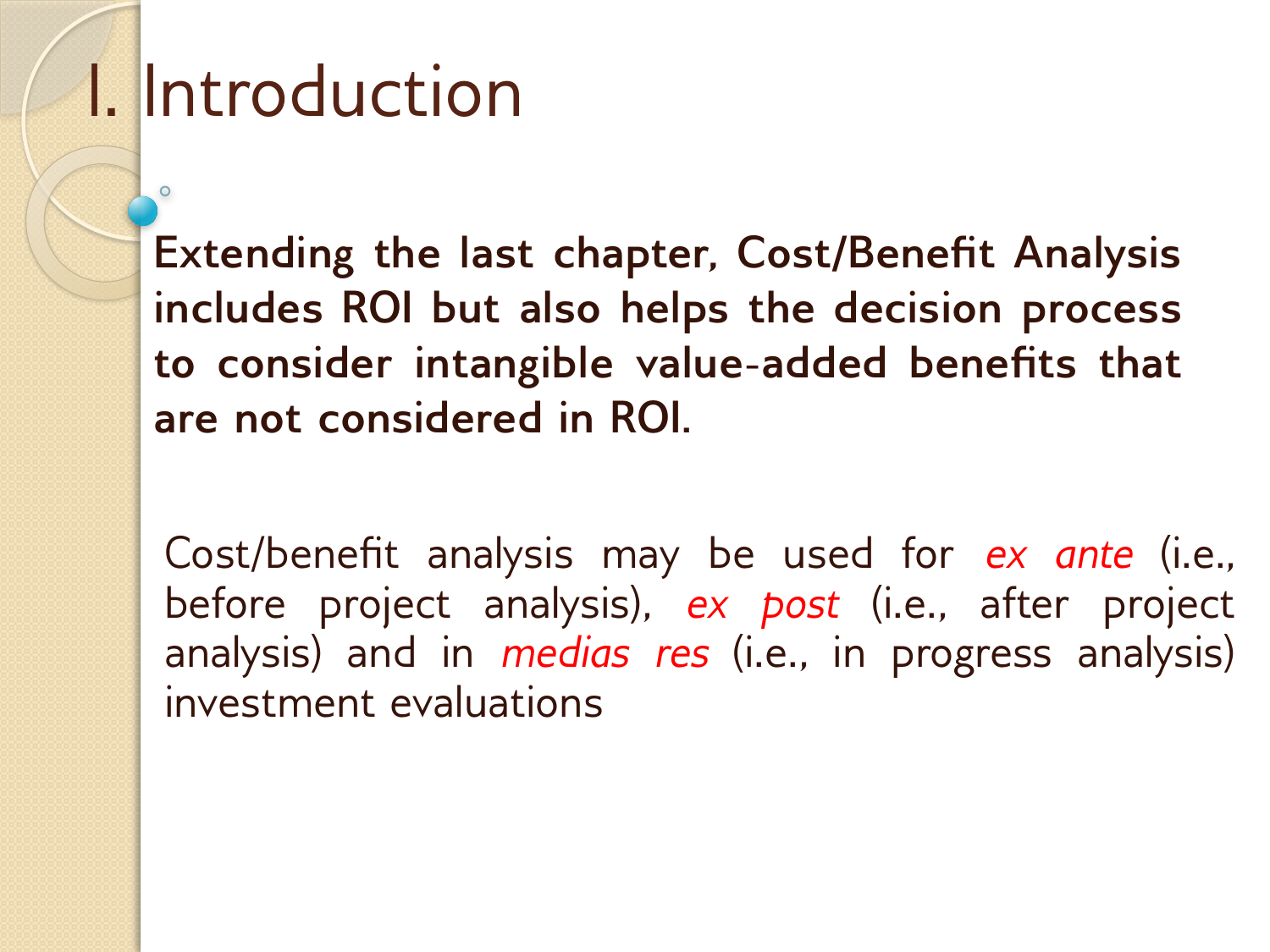

# I. Introduction
Extending the last chapter, Cost/Benefit Analysis includes ROI but also helps the decision process to consider intangible value-added benefits that are not considered in ROI.
Cost/benefit analysis may be used for ex ante (i.e., before project analysis), ex post (i.e., after project analysis) and in medias res (i.e., in progress analysis) investment evaluations